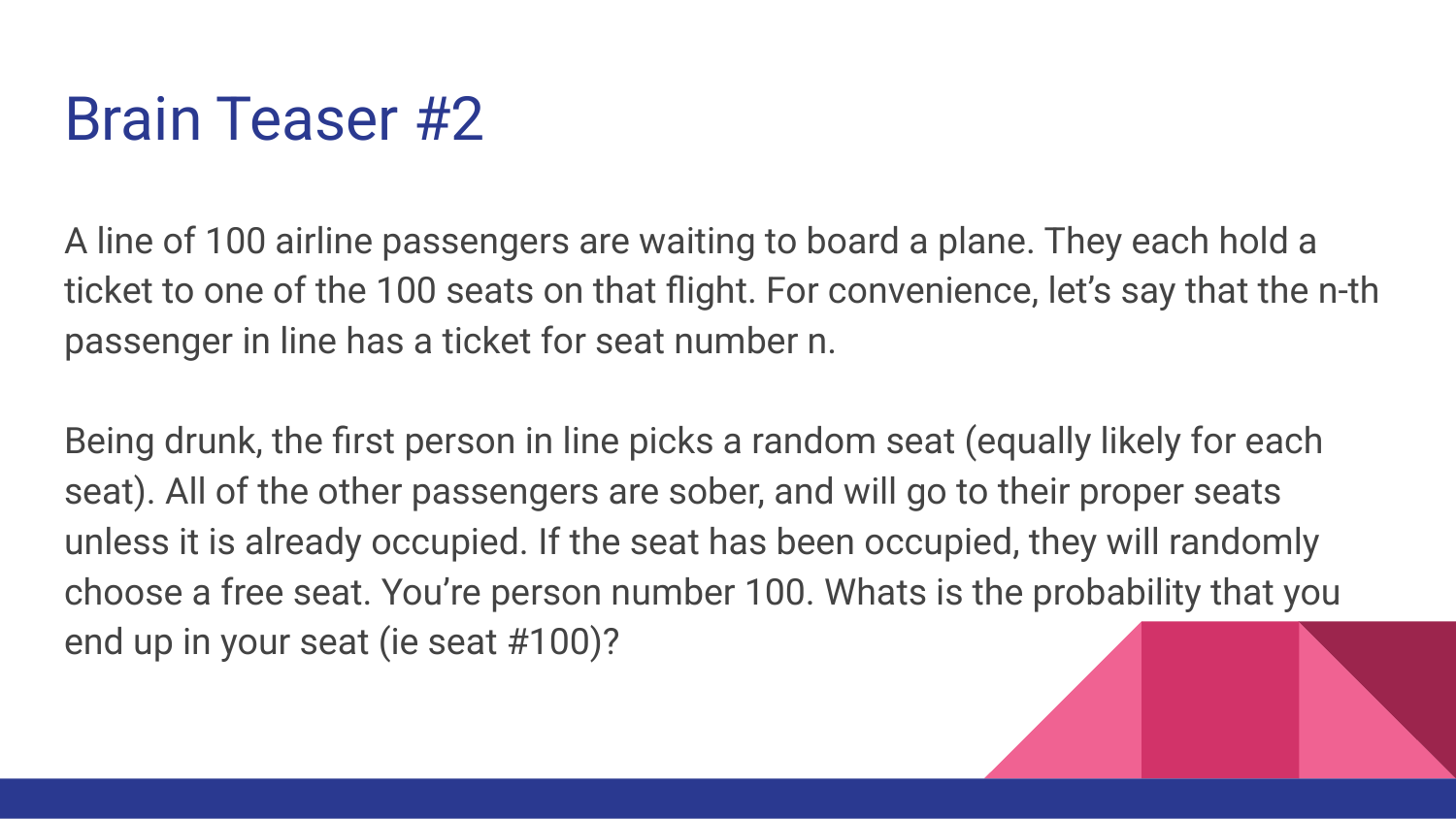

# Brain Teaser #2
A line of 100 airline passengers are waiting to board a plane. They each hold a ticket to one of the 100 seats on that flight. For convenience, let’s say that the n-th passenger in line has a ticket for seat number n.

Being drunk, the first person in line picks a random seat (equally likely for each seat). All of the other passengers are sober, and will go to their proper seats unless it is already occupied. If the seat has been occupied, they will randomly choose a free seat. You’re person number 100. Whats is the probability that you end up in your seat (ie seat #100)?